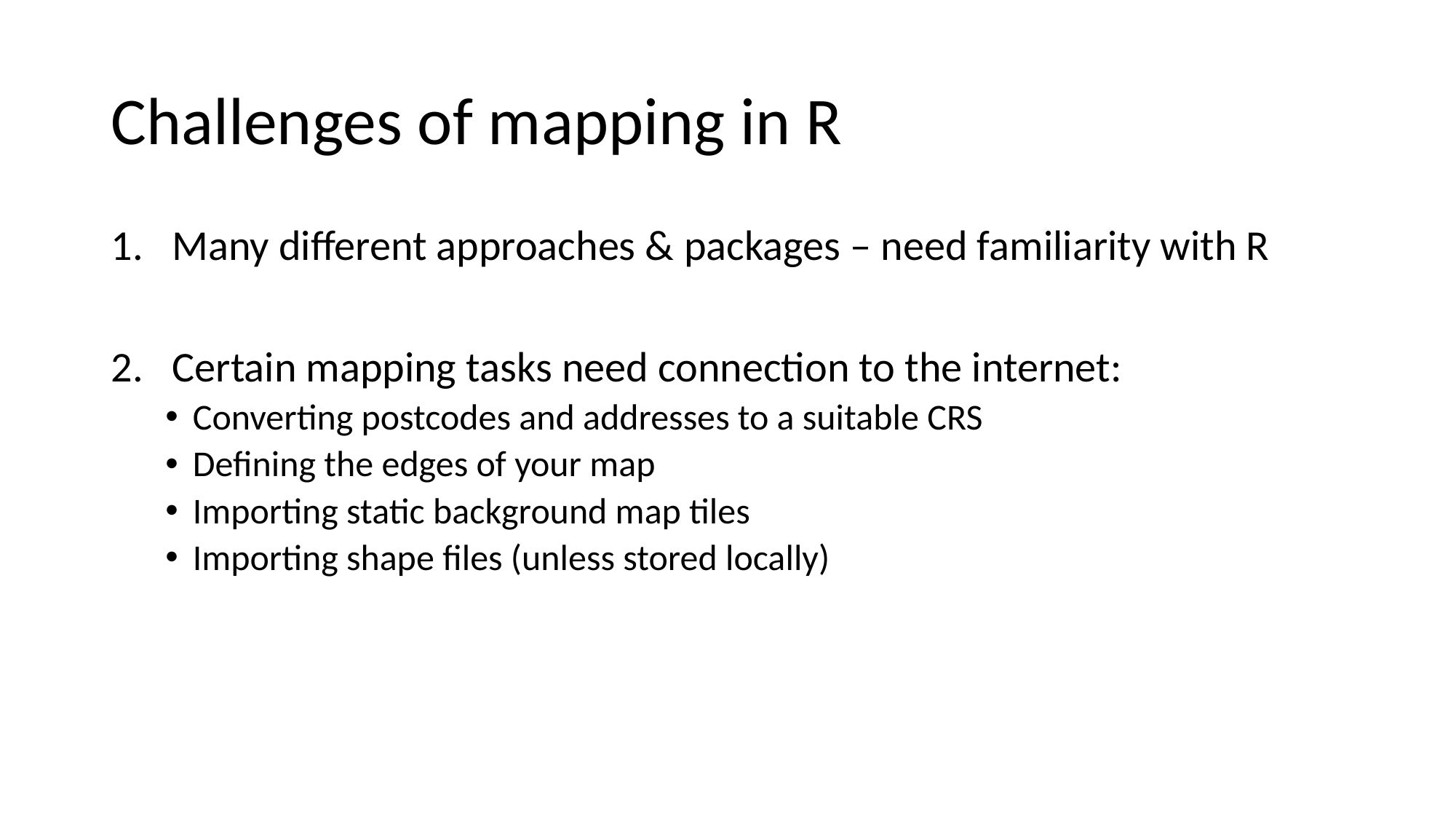

# Challenges of mapping in R
Many different approaches & packages – need familiarity with R

Certain mapping tasks need connection to the internet:
Converting postcodes and addresses to a suitable CRS
Defining the edges of your map
Importing static background map tiles
Importing shape files (unless stored locally)